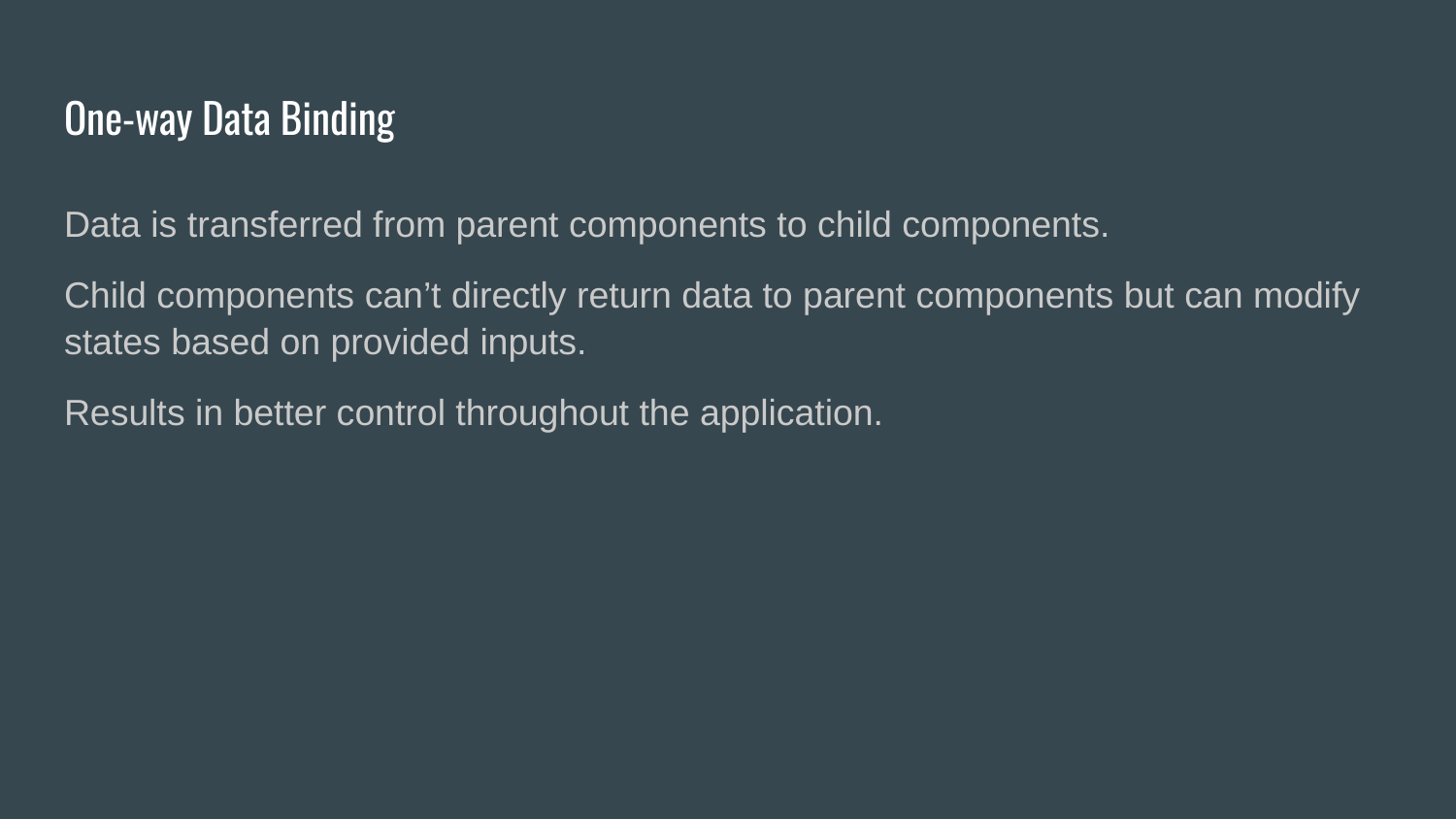

# One-way Data Binding
Data is transferred from parent components to child components.
Child components can’t directly return data to parent components but can modify states based on provided inputs.
Results in better control throughout the application.